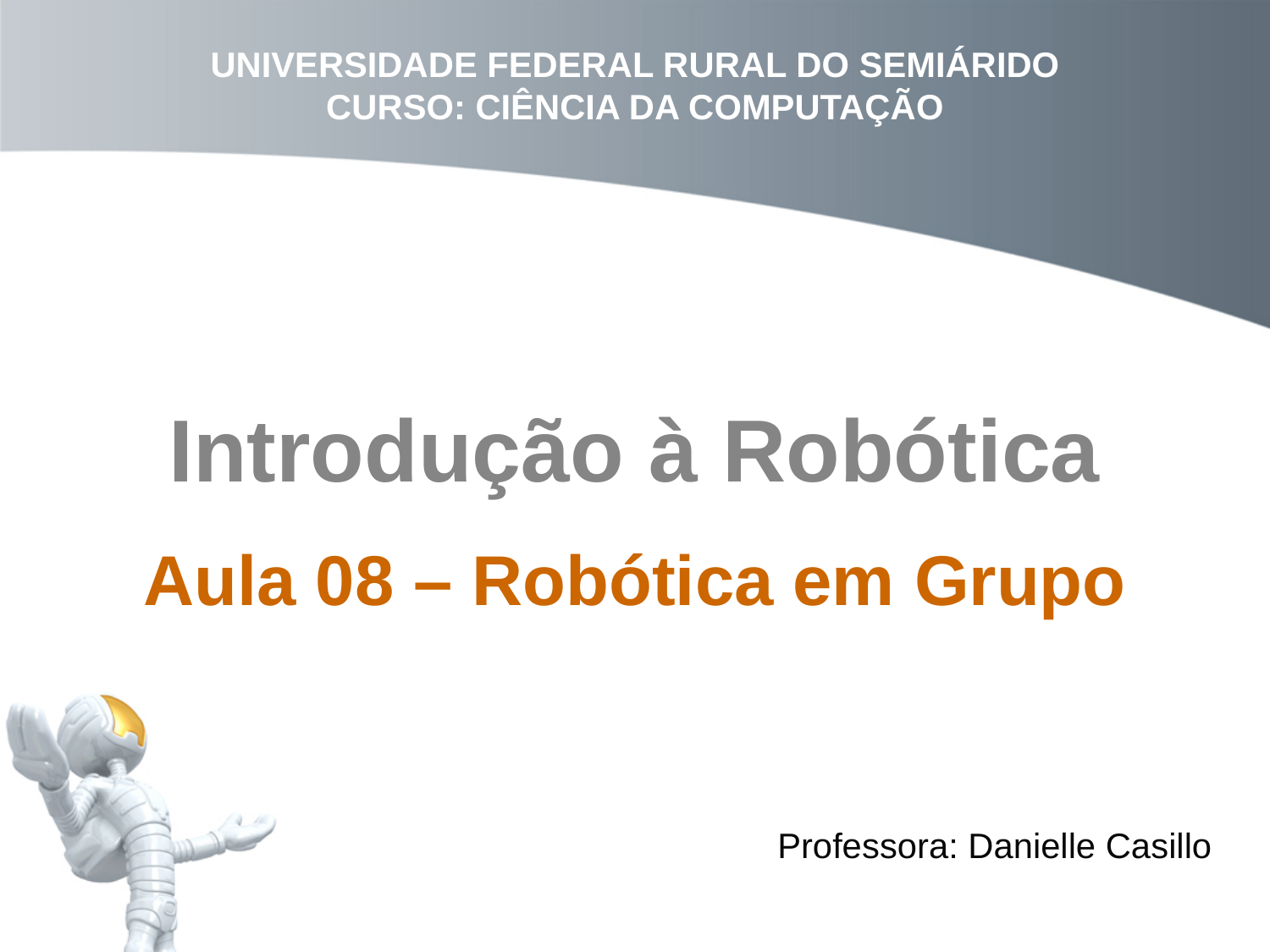

UNIVERSIDADE FEDERAL RURAL DO SEMIÁRIDO
CURSO: CIÊNCIA DA COMPUTAÇÃO
Introdução à Robótica
Aula 08 – Robótica em Grupo
Professora: Danielle Casillo